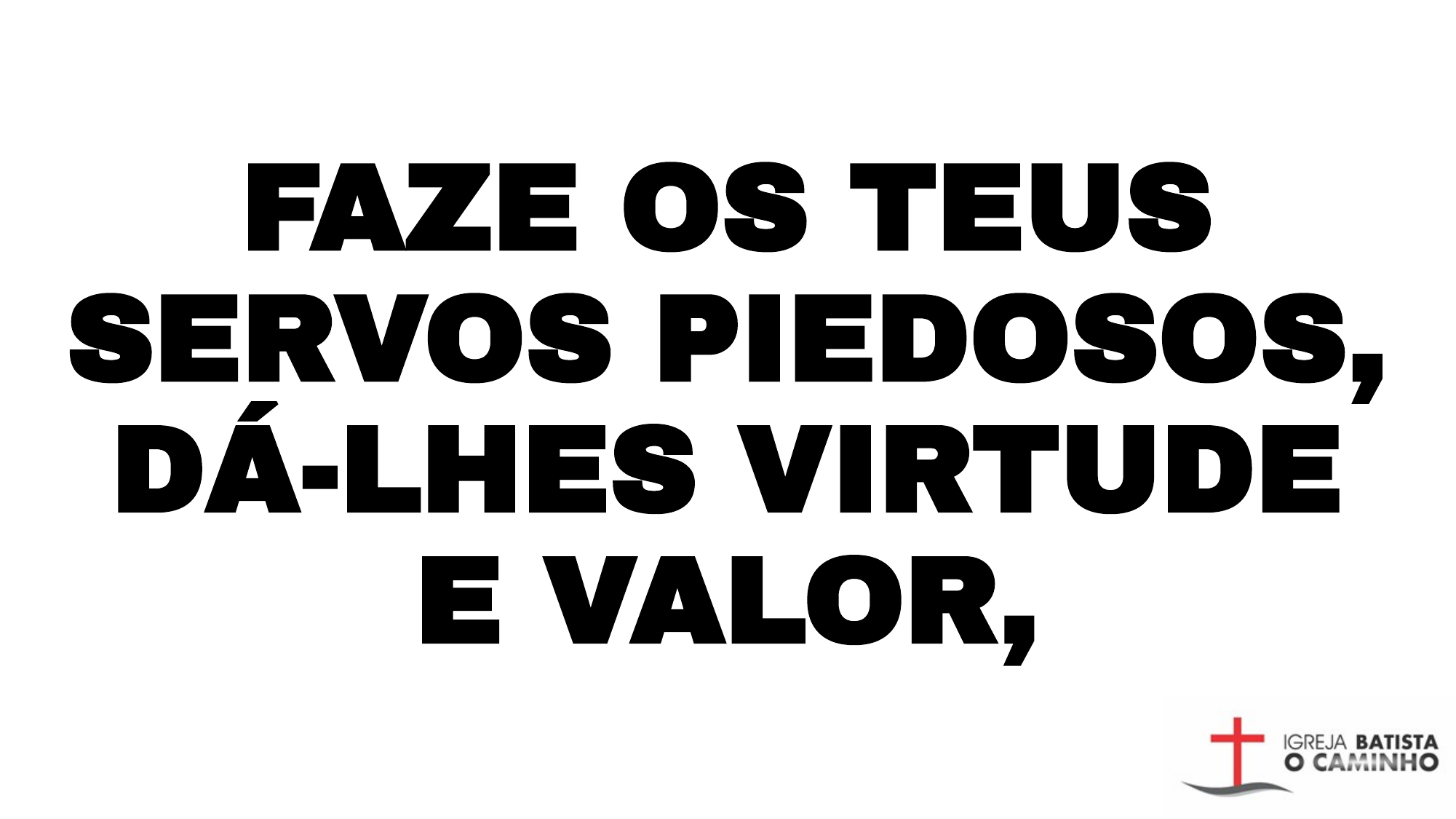

# Faze os teus servos piedosos, Dá-lhes virtude e valor,